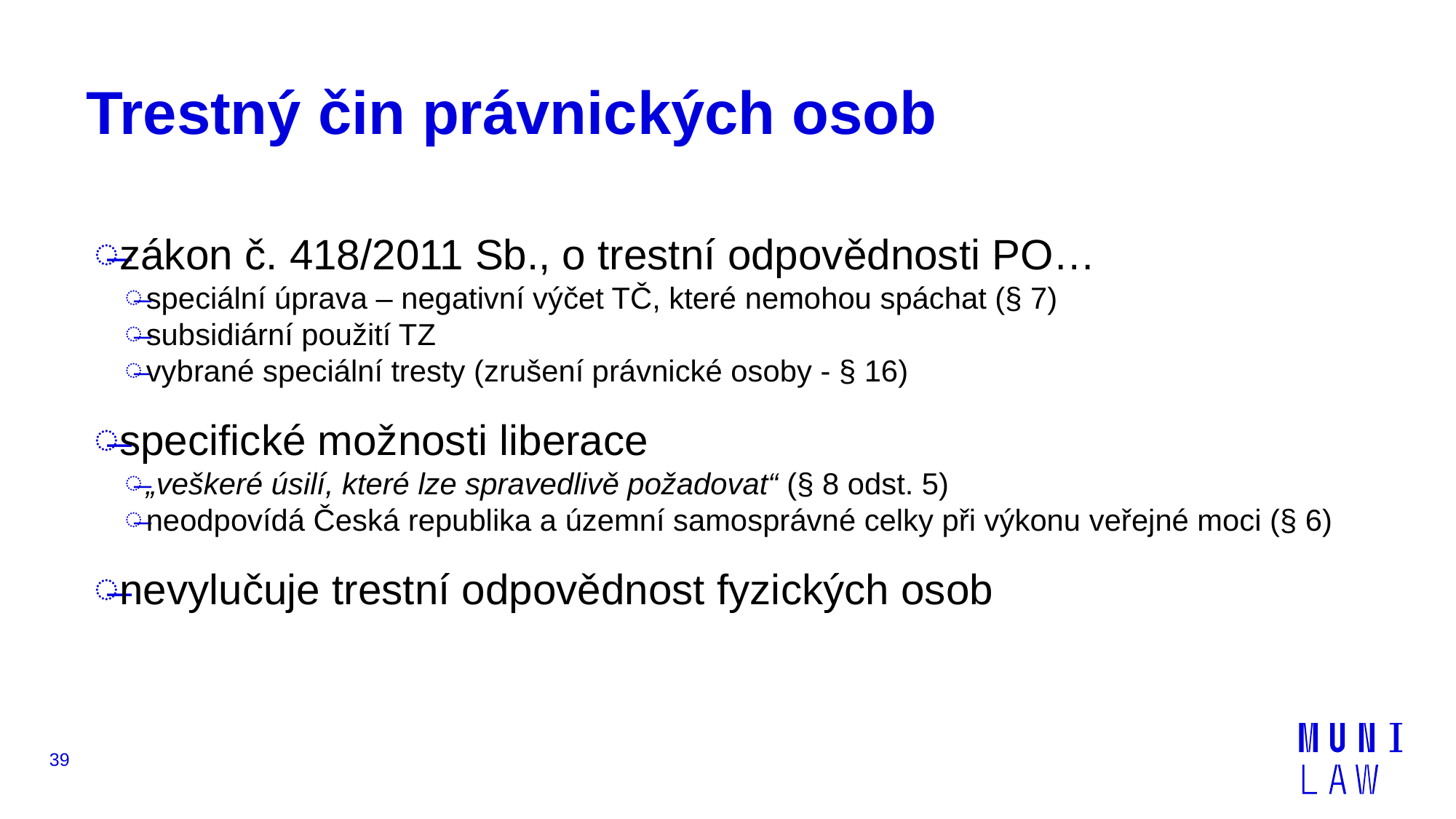

# Trestný čin právnických osob
zákon č. 418/2011 Sb., o trestní odpovědnosti PO…
speciální úprava – negativní výčet TČ, které nemohou spáchat (§ 7)
subsidiární použití TZ
vybrané speciální tresty (zrušení právnické osoby - § 16)
specifické možnosti liberace
„veškeré úsilí, které lze spravedlivě požadovat“ (§ 8 odst. 5)
neodpovídá Česká republika a územní samosprávné celky při výkonu veřejné moci (§ 6)
nevylučuje trestní odpovědnost fyzických osob

39